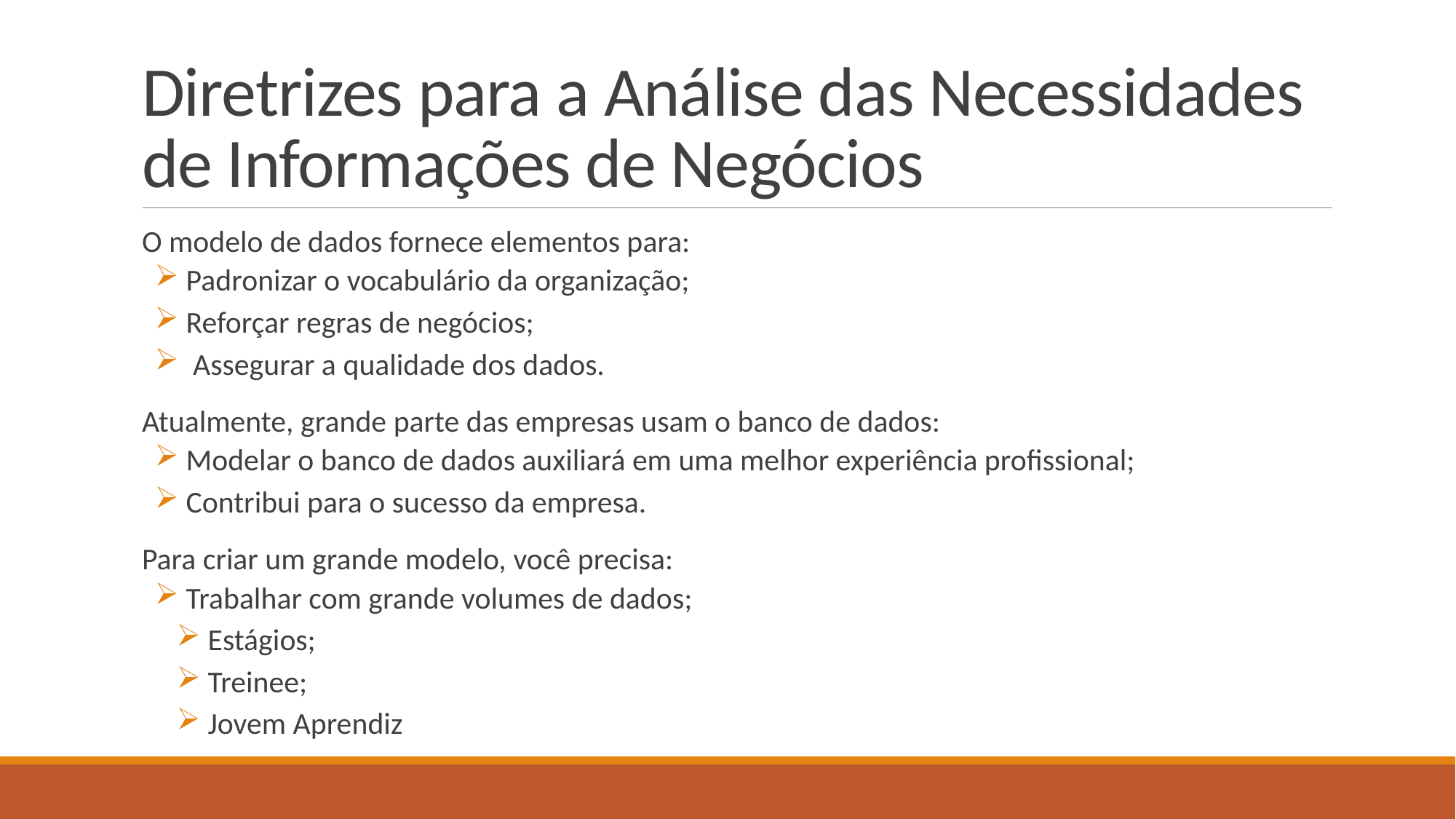

# Diretrizes para a Análise das Necessidades de Informações de Negócios
O modelo de dados fornece elementos para:
 Padronizar o vocabulário da organização;
 Reforçar regras de negócios;
  Assegurar a qualidade dos dados.
Atualmente, grande parte das empresas usam o banco de dados:
 Modelar o banco de dados auxiliará em uma melhor experiência profissional;
 Contribui para o sucesso da empresa.
Para criar um grande modelo, você precisa:
 Trabalhar com grande volumes de dados;
 Estágios;
 Treinee;
 Jovem Aprendiz